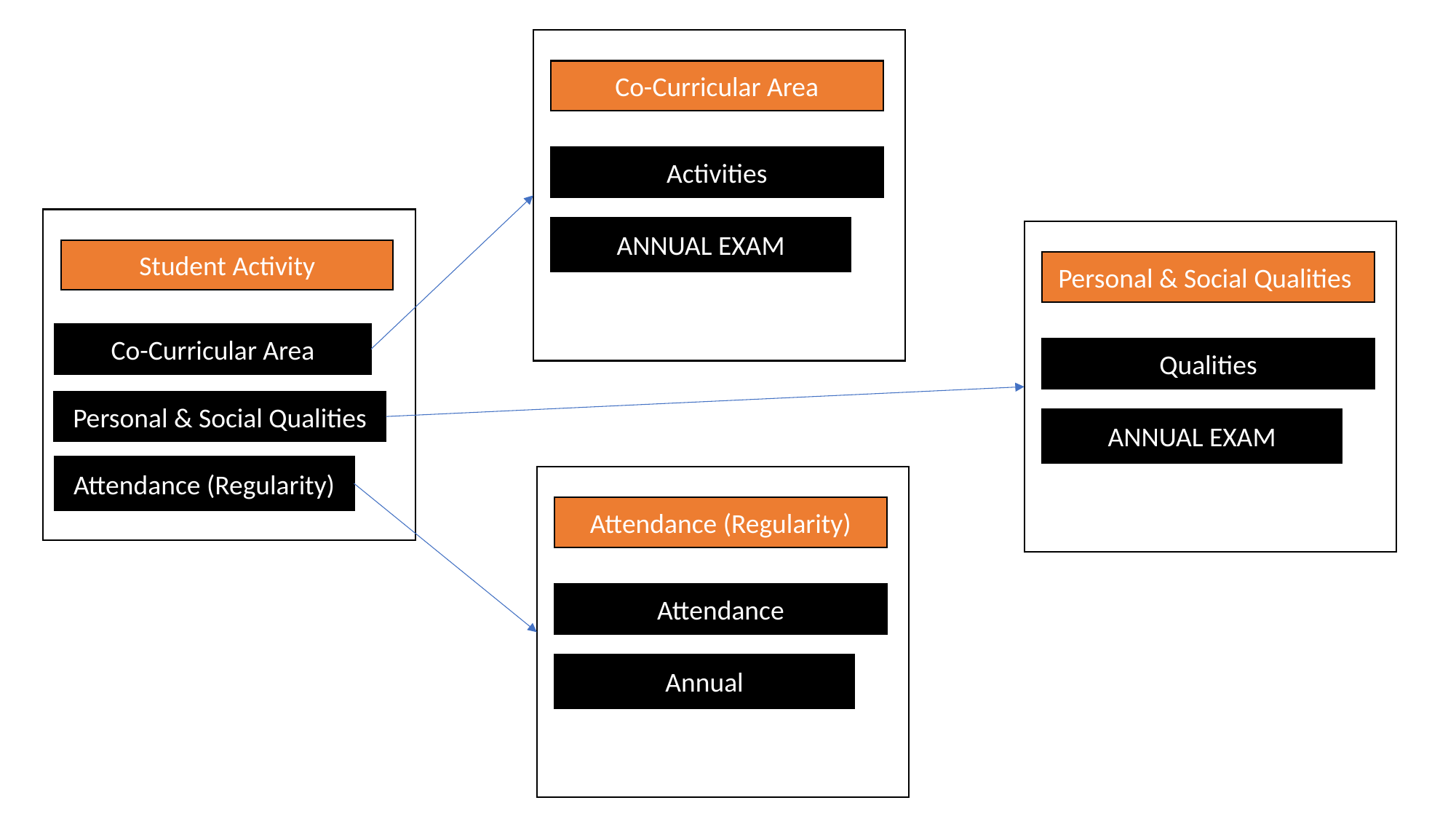

Co-Curricular Area
Activities

ANNUAL EXAM

Student Activity
Personal & Social Qualities
Co-Curricular Area
Qualities
Personal & Social Qualities
ANNUAL EXAM
Attendance (Regularity)

Attendance (Regularity)
Attendance
Annual